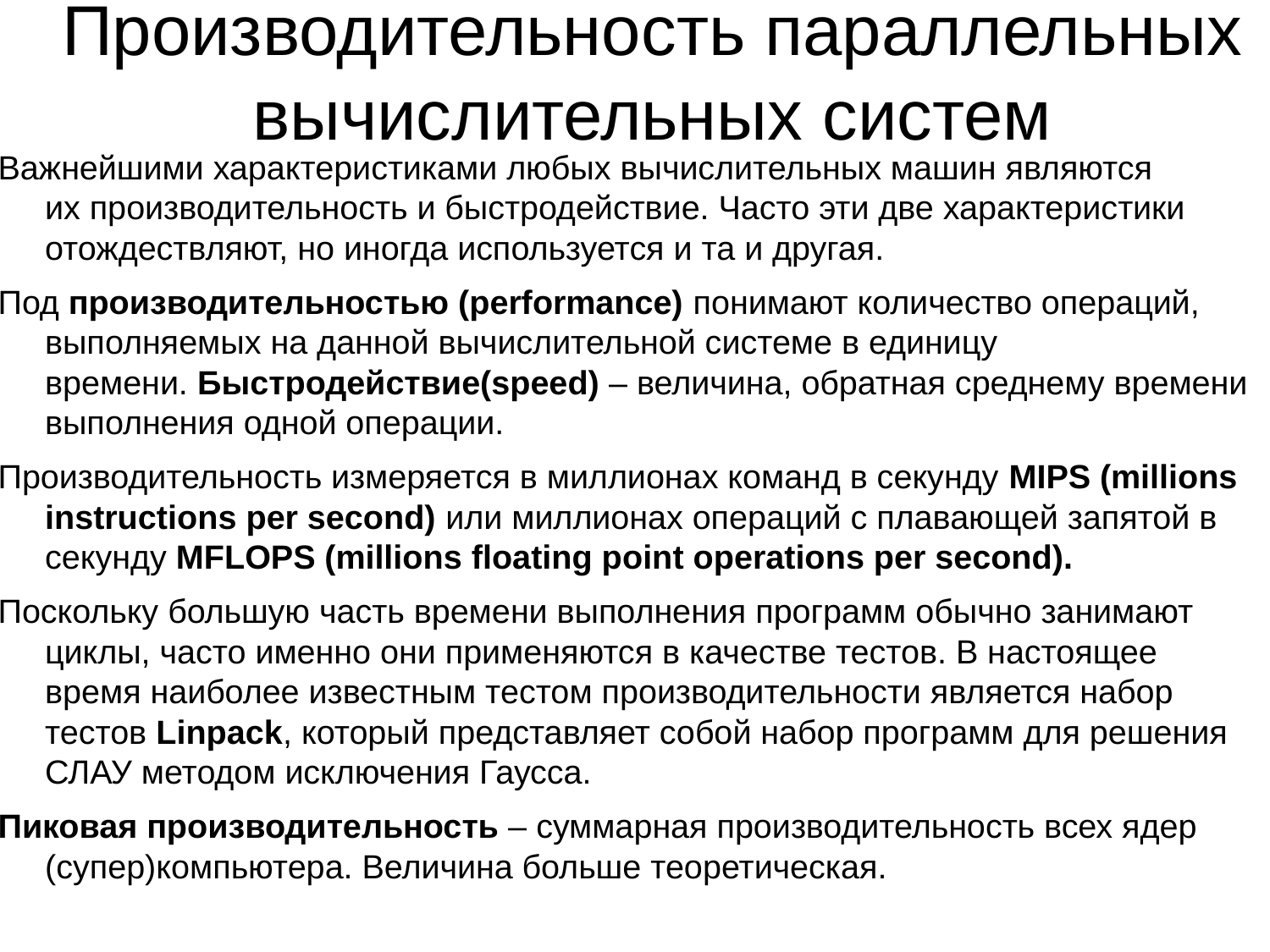

# Производительность параллельных вычислительных систем
Важнейшими характеристиками любых вычислительных машин являются их производительность и быстродействие. Часто эти две характеристики отождествляют, но иногда используется и та и другая.
Под производительностью (performance) понимают количество операций, выполняемых на данной вычислительной системе в единицу времени. Быстродействие(speed) – величина, обратная среднему времени выполнения одной операции.
Производительность измеряется в миллионах команд в секунду MIPS (millions instructions per second) или миллионах операций с плавающей запятой в секунду MFLOPS (millions floating point operations per second).
Поскольку большую часть времени выполнения программ обычно занимают циклы, часто именно они применяются в качестве тестов. В настоящее время наиболее известным тестом производительности является набор тестов Linpack, который представляет собой набор программ для решения СЛАУ методом исключения Гаусса.
Пиковая производительность – суммарная производительность всех ядер (супер)компьютера. Величина больше теоретическая.